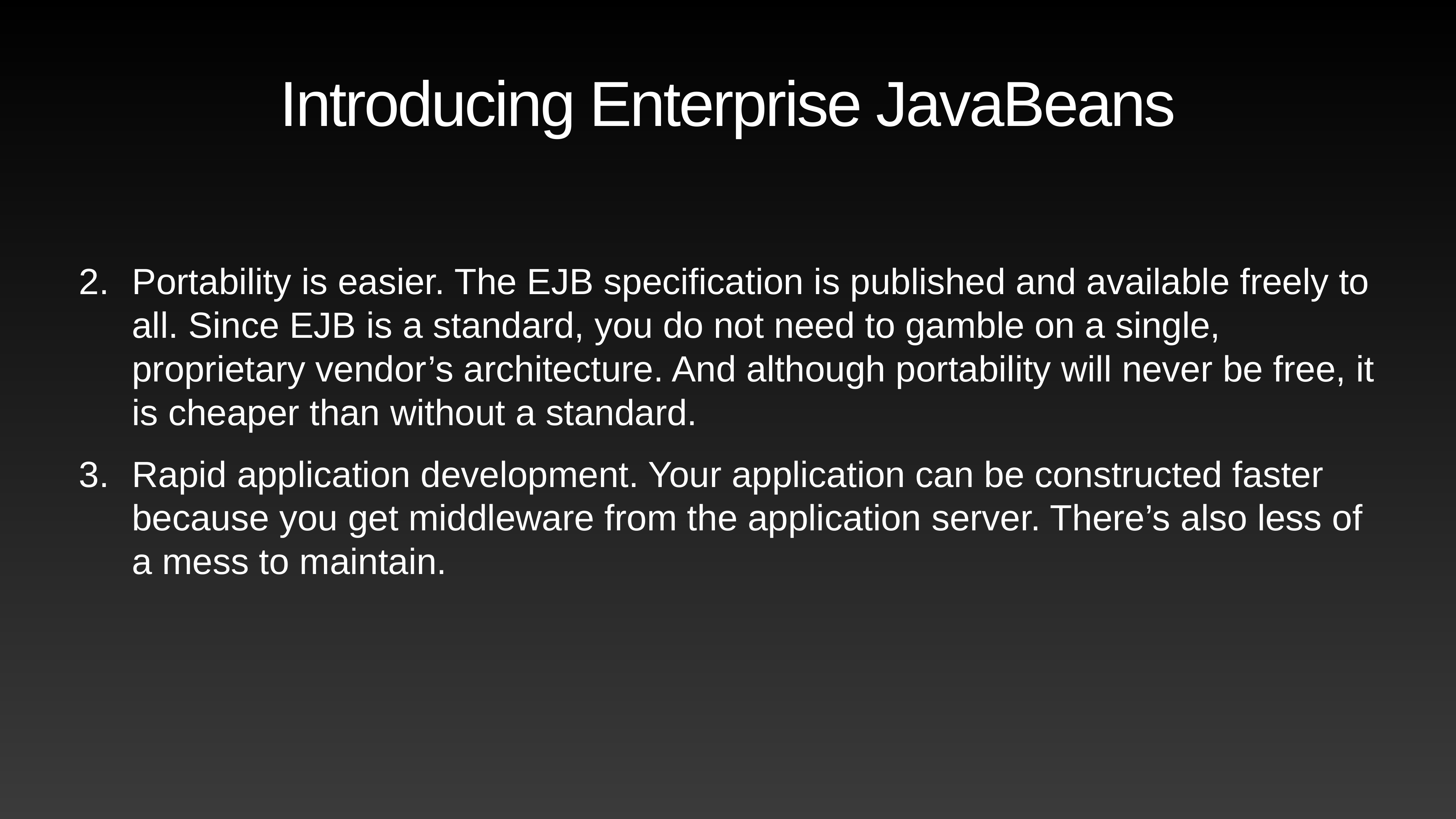

# Introducing Enterprise JavaBeans
Portability is easier. The EJB specification is published and available freely to all. Since EJB is a standard, you do not need to gamble on a single, proprietary vendor’s architecture. And although portability will never be free, it is cheaper than without a standard.
Rapid application development. Your application can be constructed faster because you get middleware from the application server. There’s also less of a mess to maintain.